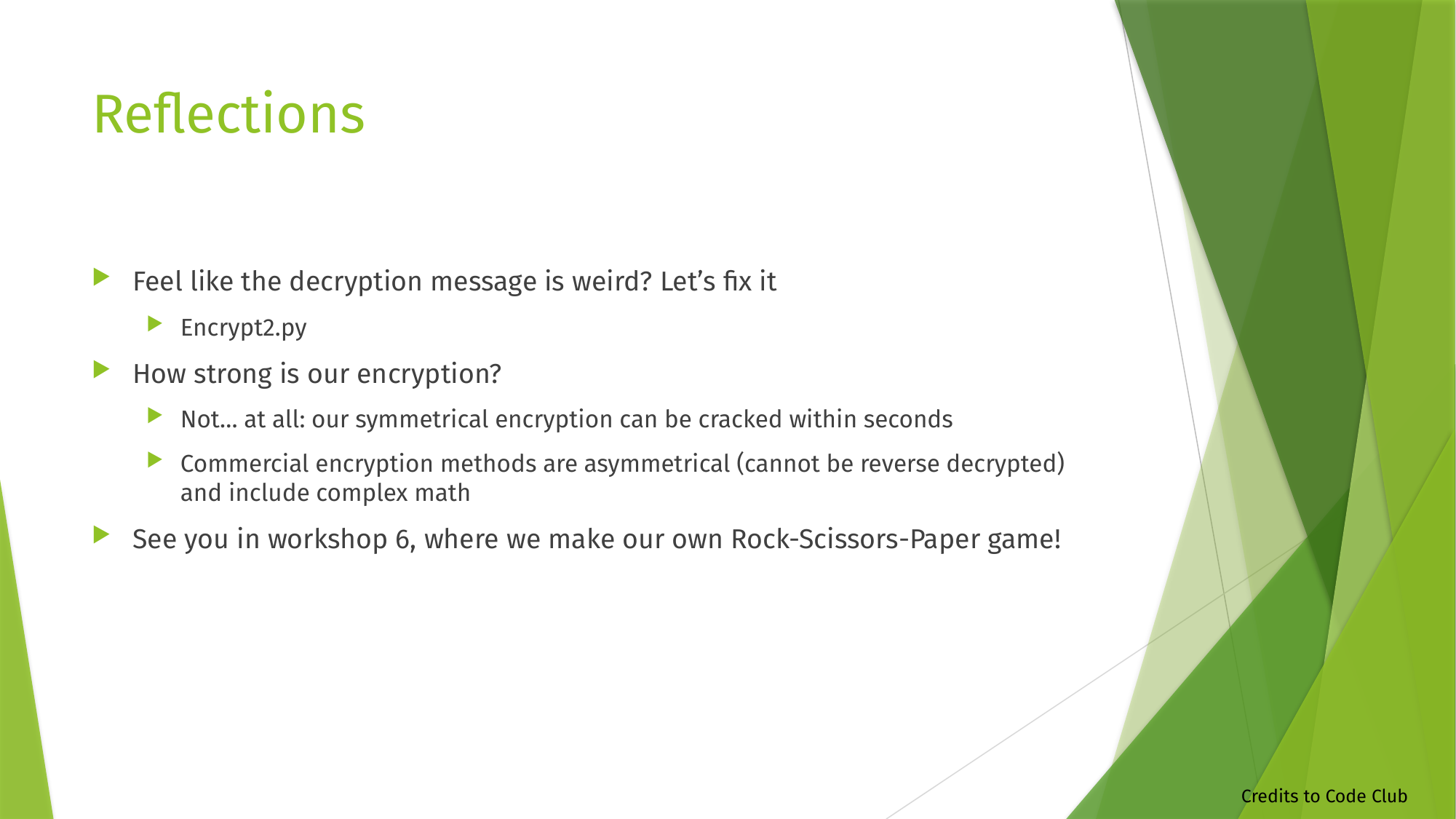

# Reflections
Feel like the decryption message is weird? Let’s fix it
Encrypt2.py
How strong is our encryption?
Not… at all: our symmetrical encryption can be cracked within seconds
Commercial encryption methods are asymmetrical (cannot be reverse decrypted) and include complex math
See you in workshop 6, where we make our own Rock-Scissors-Paper game!
Credits to Code Club